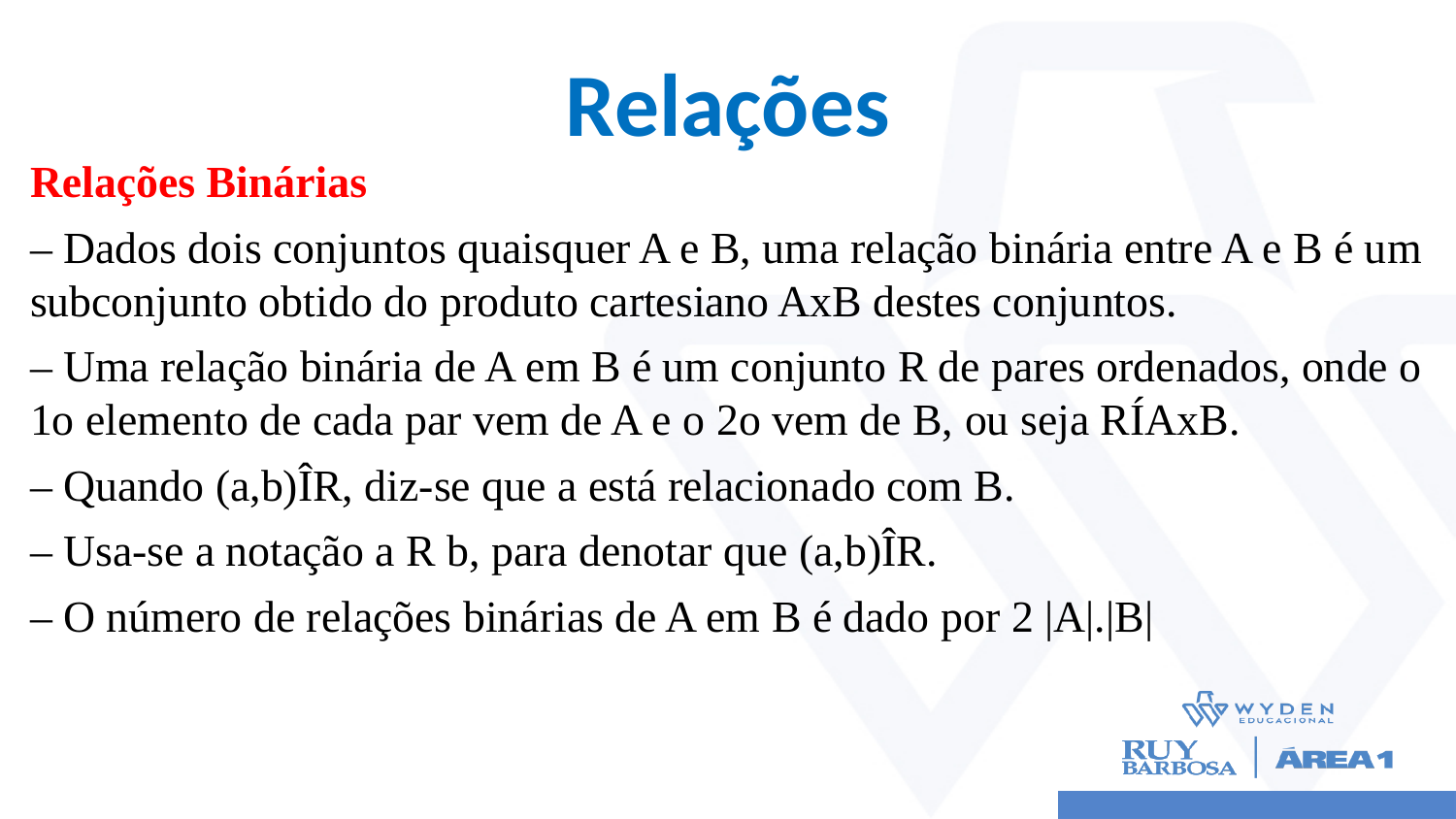

# Relações
Relações Binárias
– Dados dois conjuntos quaisquer A e B, uma relação binária entre A e B é um subconjunto obtido do produto cartesiano AxB destes conjuntos.
– Uma relação binária de A em B é um conjunto R de pares ordenados, onde o 1o elemento de cada par vem de A e o 2o vem de B, ou seja RÍAxB.
– Quando (a,b)ÎR, diz-se que a está relacionado com B.
– Usa-se a notação a R b, para denotar que (a,b)ÎR.
– O número de relações binárias de A em B é dado por 2 |A|.|B|